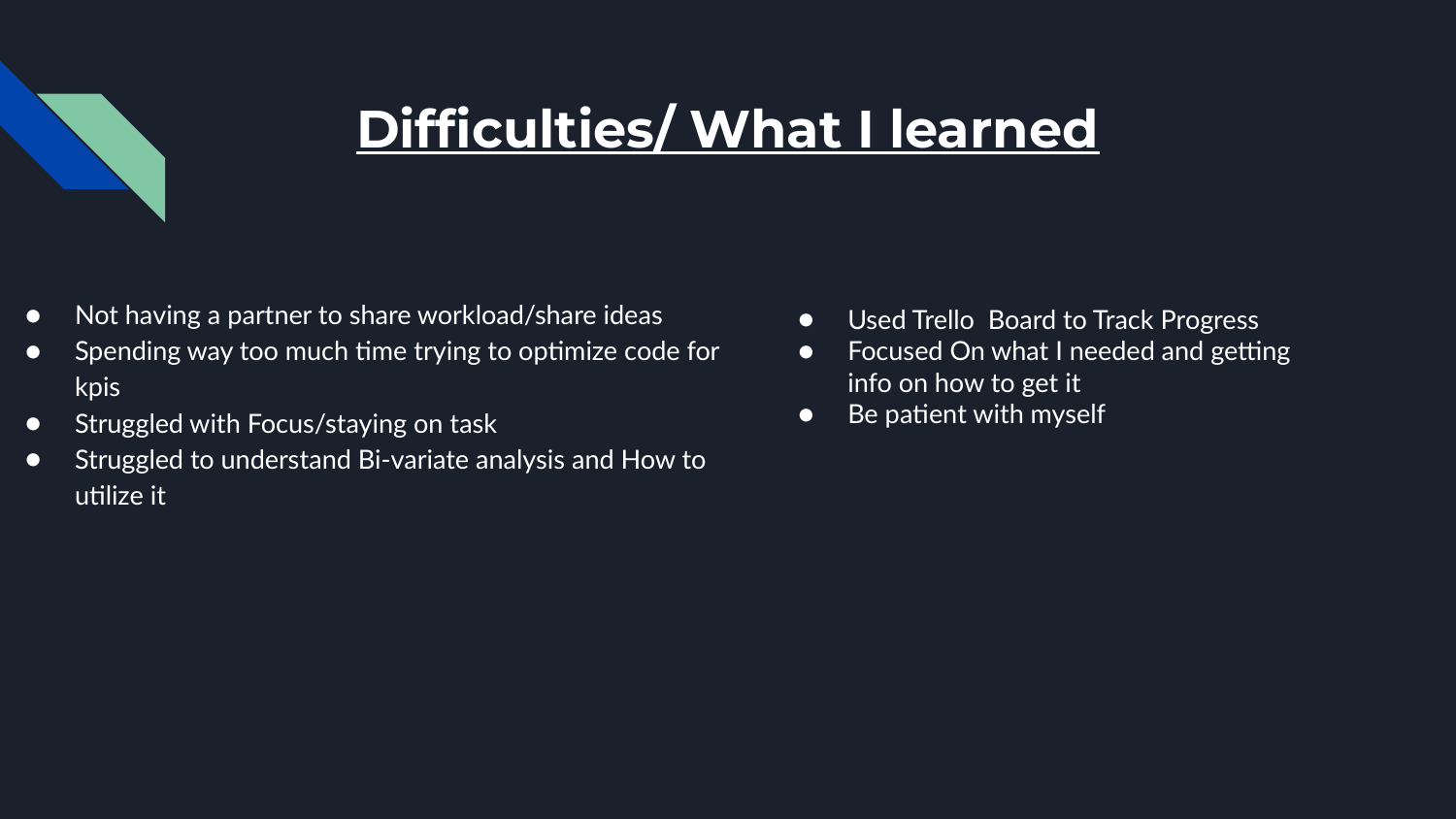

# Difficulties/ What I learned
Not having a partner to share workload/share ideas
Spending way too much time trying to optimize code for kpis
Struggled with Focus/staying on task
Struggled to understand Bi-variate analysis and How to utilize it
Used Trello  Board to Track Progress
Focused On what I needed and getting info on how to get it
Be patient with myself